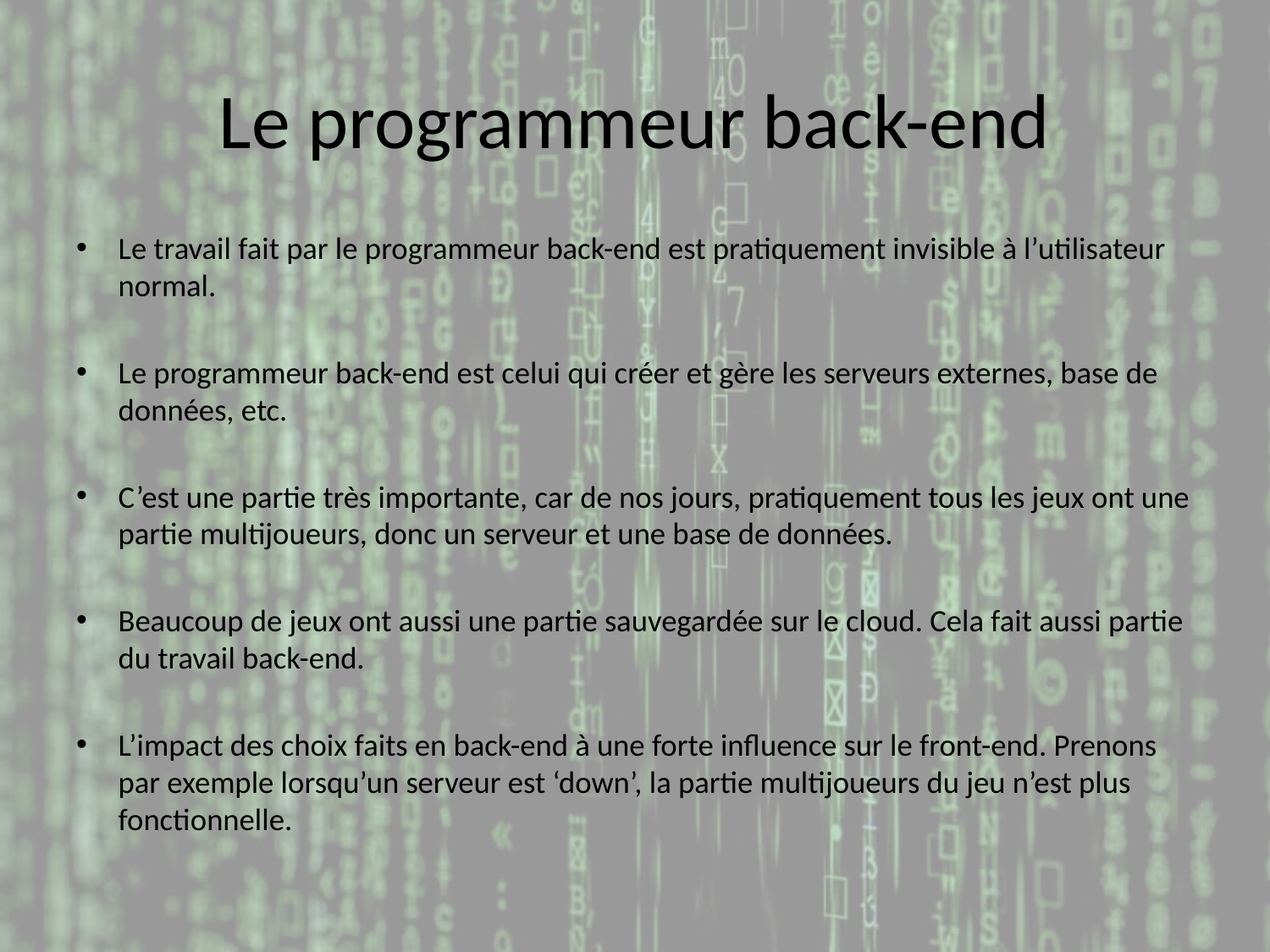

# Le programmeur back-end
Le travail fait par le programmeur back-end est pratiquement invisible à l’utilisateur normal.

Le programmeur back-end est celui qui créer et gère les serveurs externes, base de données, etc.

C’est une partie très importante, car de nos jours, pratiquement tous les jeux ont une partie multijoueurs, donc un serveur et une base de données.

Beaucoup de jeux ont aussi une partie sauvegardée sur le cloud. Cela fait aussi partie du travail back-end.

L’impact des choix faits en back-end à une forte influence sur le front-end. Prenons par exemple lorsqu’un serveur est ‘down’, la partie multijoueurs du jeu n’est plus fonctionnelle.